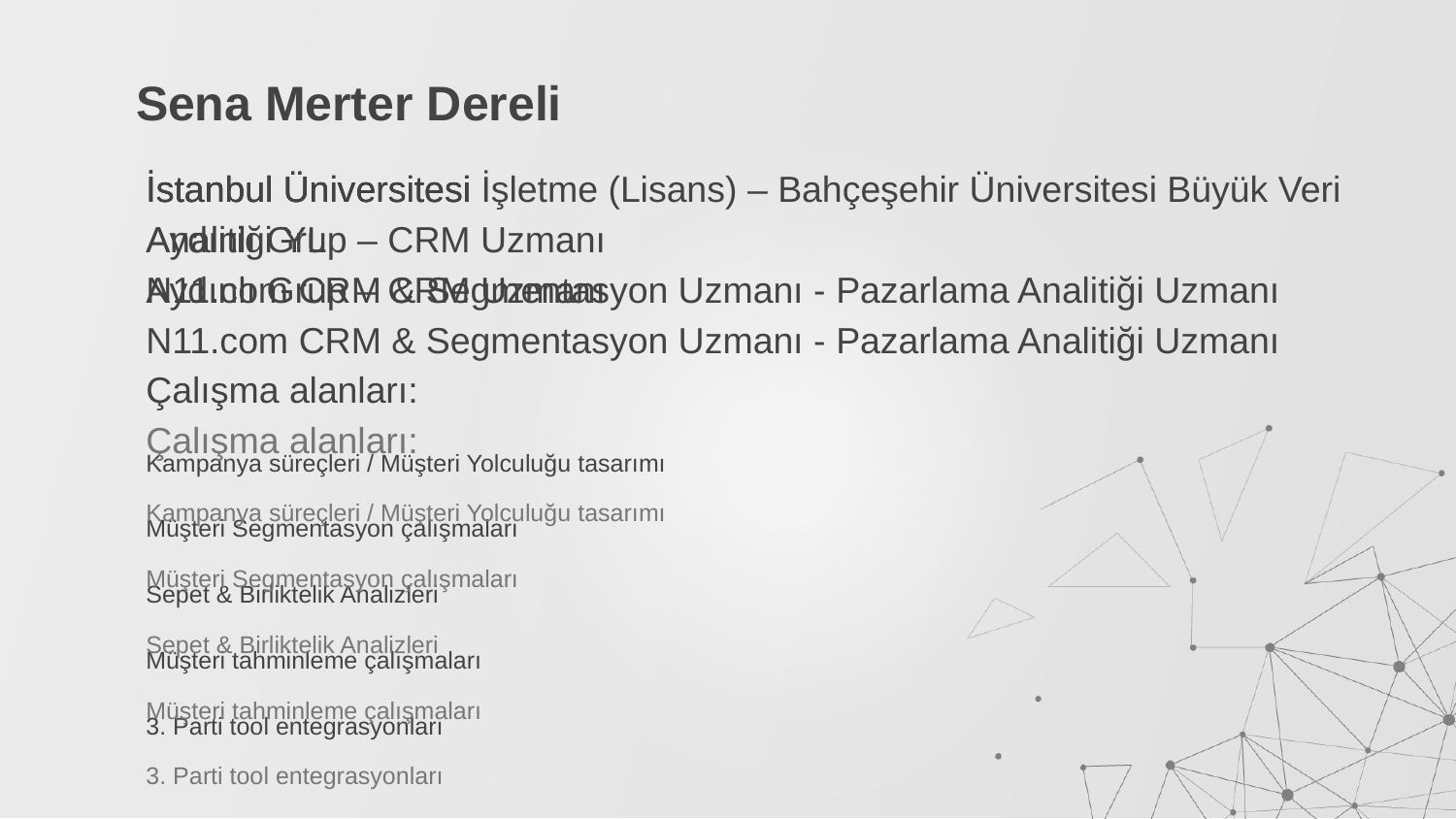

# Sena Merter Dereli

İstanbul Üniversitesi İşletme (Lisans) – Bahçeşehir Üniversitesi Büyük Veri Analitiği YL
Aydınlı Grup – CRM Uzmanı
N11.com CRM & Segmentasyon Uzmanı - Pazarlama Analitiği Uzmanı

Çalışma alanları:
Kampanya süreçleri / Müşteri Yolculuğu tasarımı
Müşteri Segmentasyon çalışmaları
Sepet & Birliktelik Analizleri
Müşteri tahminleme çalışmaları
3. Parti tool entegrasyonları

İstanbul Üniversitesi
Aydınlı Grup – CRM Uzmanı
N11.com CRM & Segmentasyon Uzmanı - Pazarlama Analitiği Uzmanı

Çalışma alanları:
Kampanya süreçleri / Müşteri Yolculuğu tasarımı
Müşteri Segmentasyon çalışmaları
Sepet & Birliktelik Analizleri
Müşteri tahminleme çalışmaları
3. Parti tool entegrasyonları